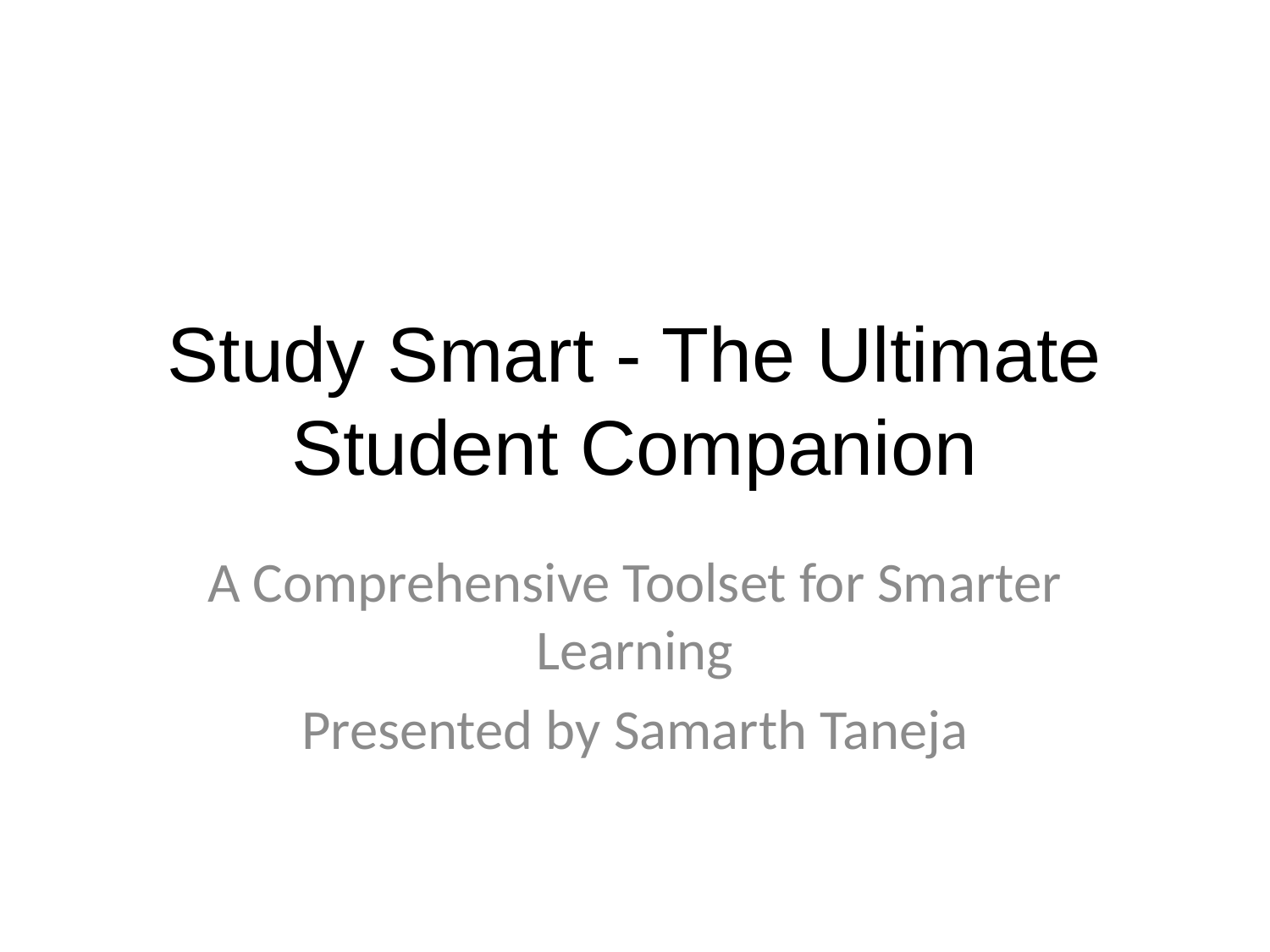

# Study Smart - The Ultimate Student Companion
A Comprehensive Toolset for Smarter Learning
Presented by Samarth Taneja